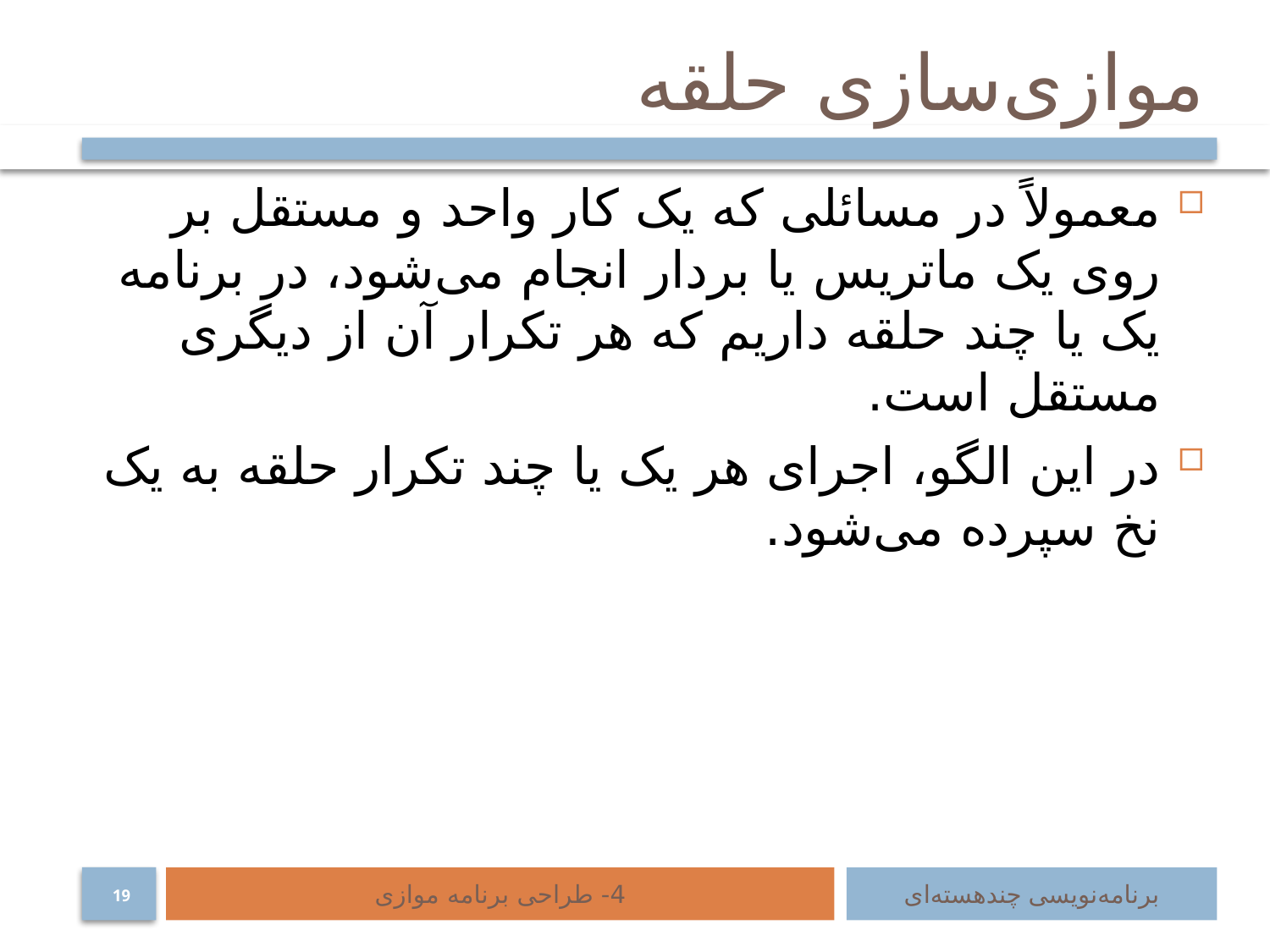

# موازی‌سازی حلقه
معمولاً در مسائلی که یک کار واحد و مستقل بر روی یک ماتریس یا بردار انجام می‌شود، در برنامه یک یا چند حلقه داریم که هر تکرار آن از دیگری مستقل است.
در این الگو، اجرای هر یک یا چند تکرار حلقه به یک نخ سپرده می‌شود.
4- طراحی برنامه موازی
برنامه‌نویسی چند‌هسته‌ای
19